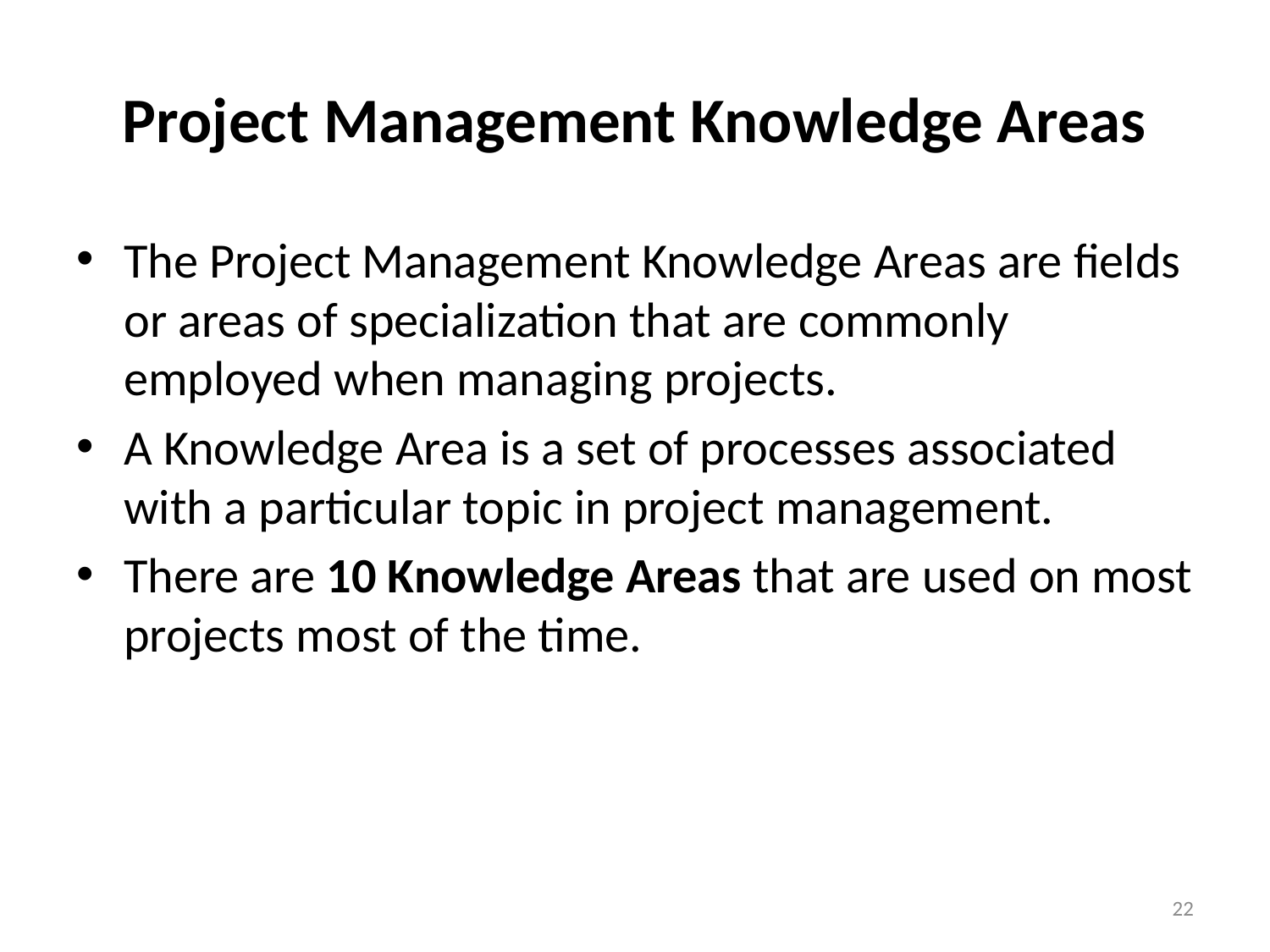

# Project Management Knowledge Areas
The Project Management Knowledge Areas are fields or areas of specialization that are commonly employed when managing projects.
A Knowledge Area is a set of processes associated with a particular topic in project management.
There are 10 Knowledge Areas that are used on most projects most of the time.
22